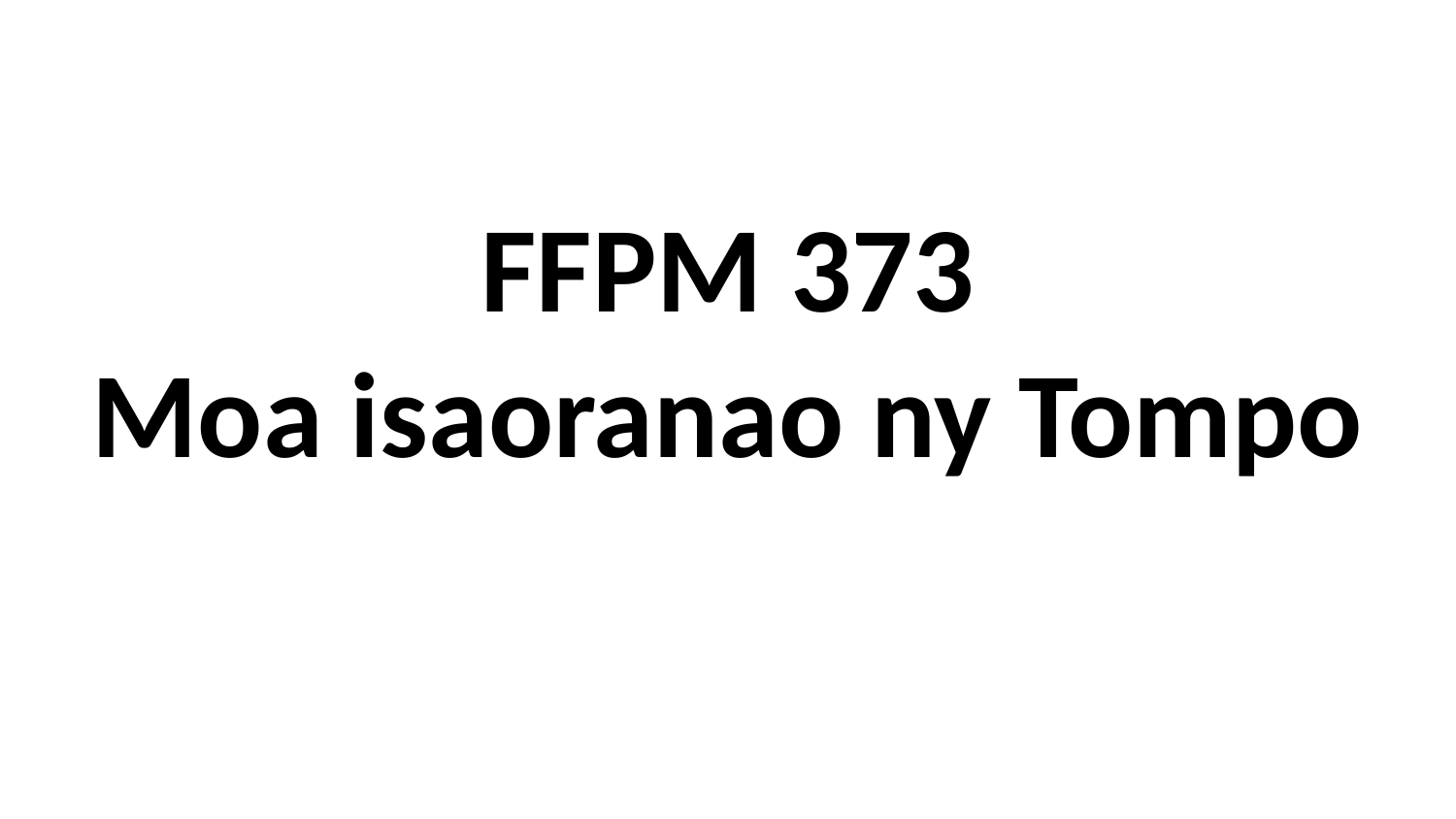

# FFPM 373 Moa isaoranao ny Tompo